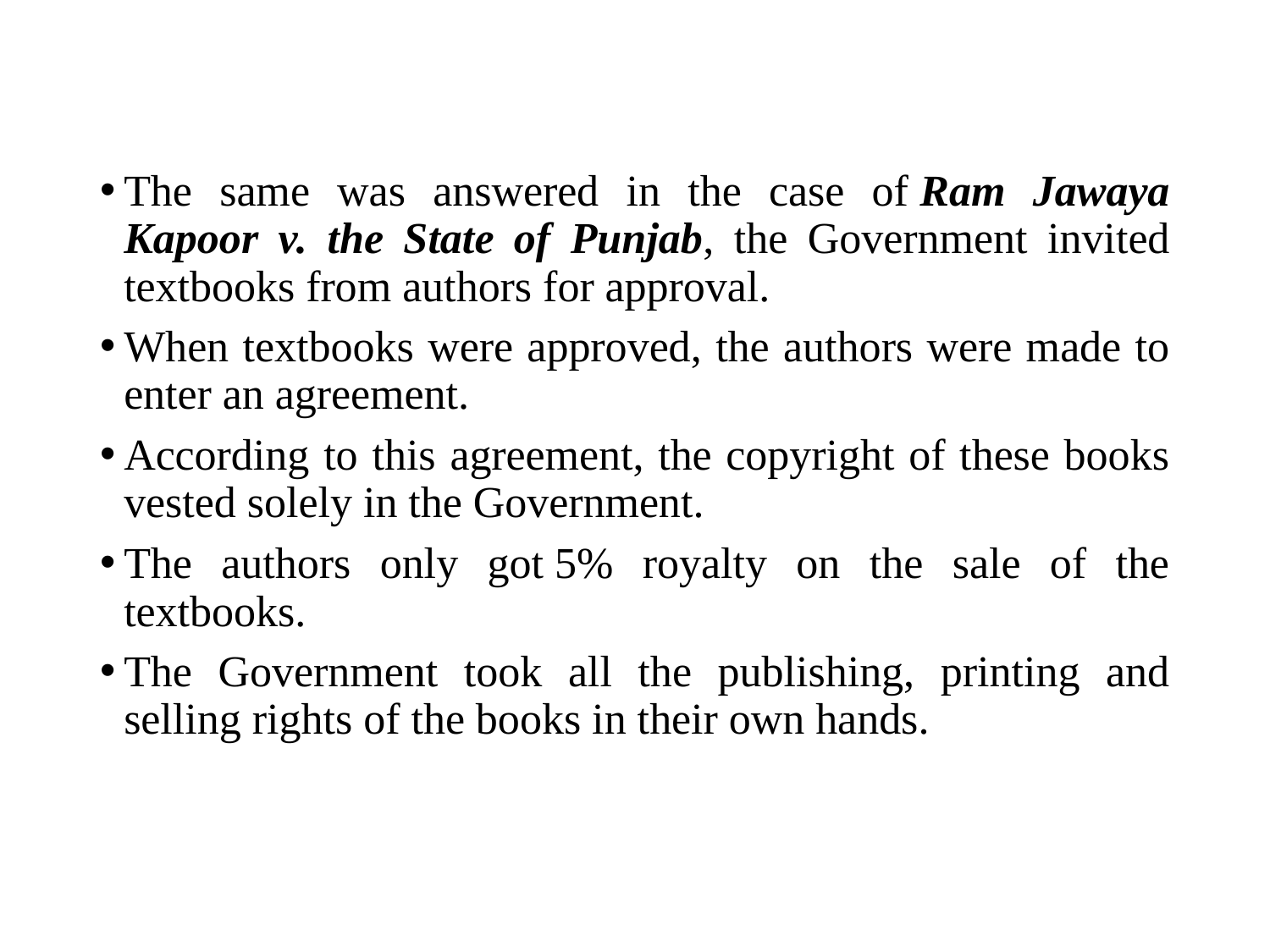

The same was answered in the case of Ram Jawaya Kapoor v. the State of Punjab, the Government invited textbooks from authors for approval.
When textbooks were approved, the authors were made to enter an agreement.
According to this agreement, the copyright of these books vested solely in the Government.
The authors only got 5% royalty on the sale of the textbooks.
The Government took all the publishing, printing and selling rights of the books in their own hands.